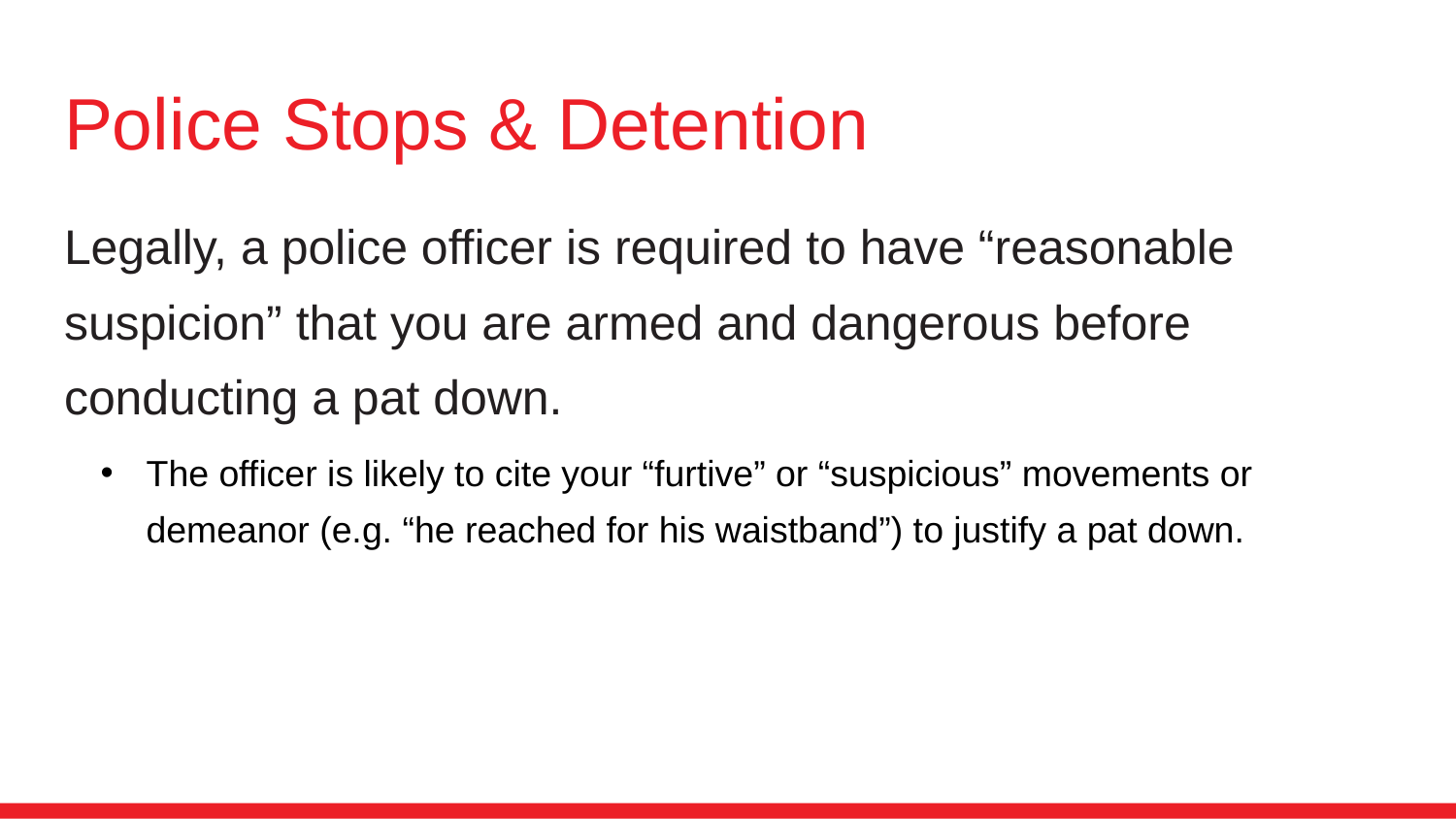

# Police Stops & Detention
Legally, a police officer is required to have “reasonable suspicion” that you are armed and dangerous before conducting a pat down.
The officer is likely to cite your “furtive” or “suspicious” movements or demeanor (e.g. “he reached for his waistband”) to justify a pat down.